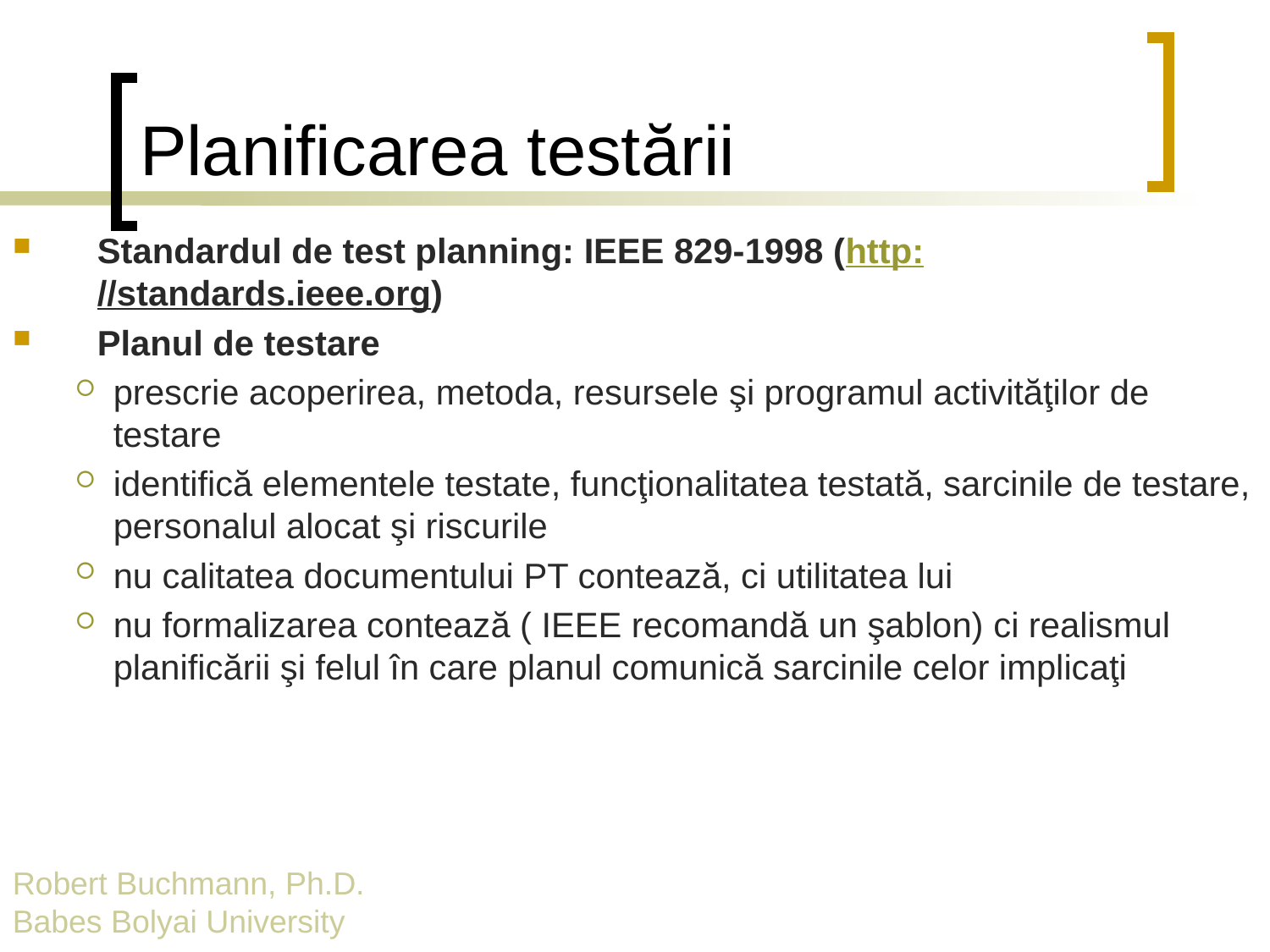

# Planificarea testării
Standardul de test planning: IEEE 829-1998 (http://standards.ieee.org)
Planul de testare
prescrie acoperirea, metoda, resursele şi programul activităţilor de testare
identifică elementele testate, funcţionalitatea testată, sarcinile de testare, personalul alocat şi riscurile
nu calitatea documentului PT contează, ci utilitatea lui
nu formalizarea contează ( IEEE recomandă un şablon) ci realismul planificării şi felul în care planul comunică sarcinile celor implicaţi